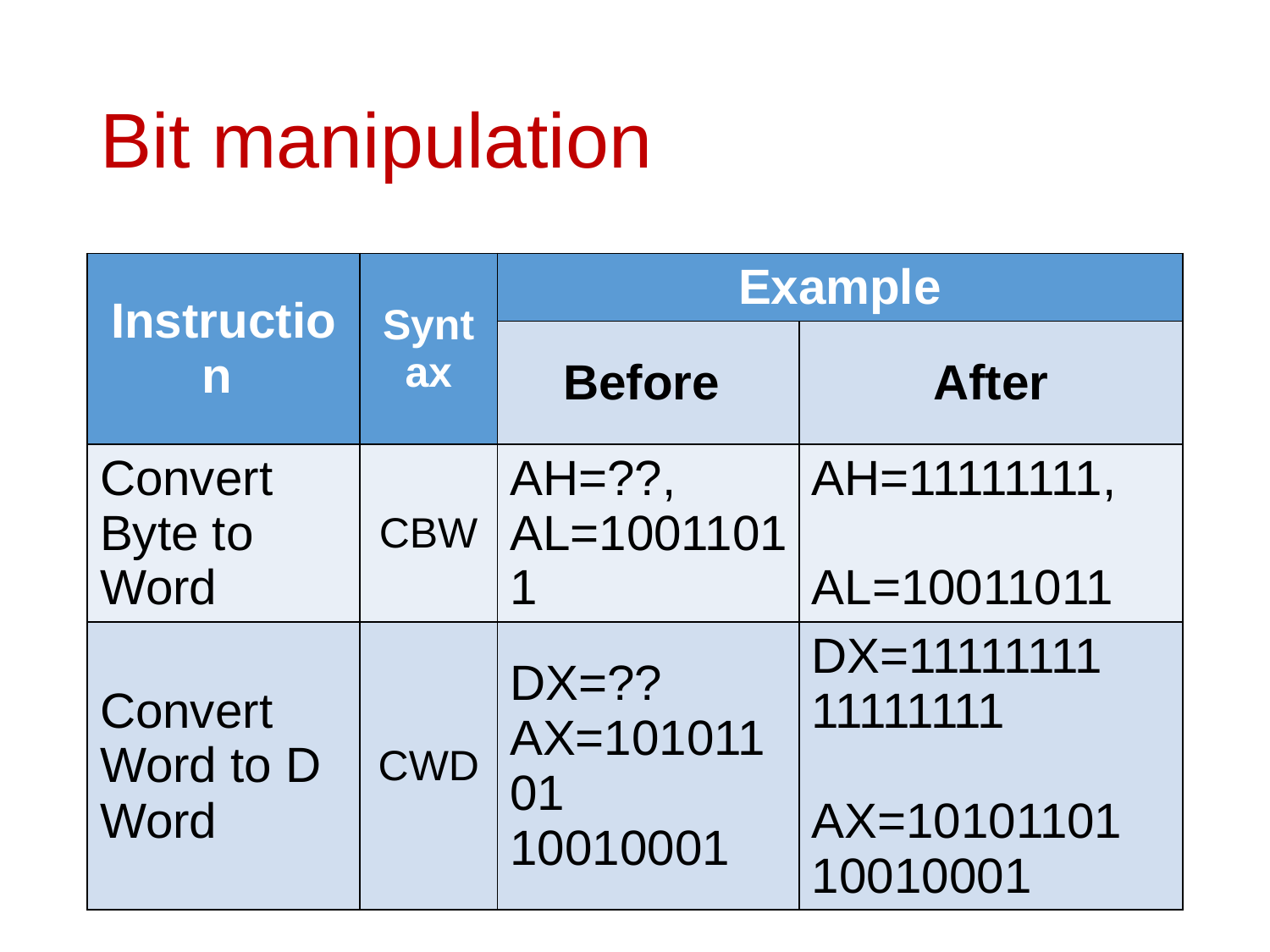

# Bit manipulation

| Instruction | Syntax | Example |  |
| --- | --- | --- | --- |
|  |  | Before | After |
| Convert Byte to Word | CBW | AH=??, AL=10011011 | AH=11111111, AL=10011011 |
| Convert Word to D Word | CWD | DX=?? AX=10101101 10010001 | DX=11111111 11111111 AX=10101101 10010001 |